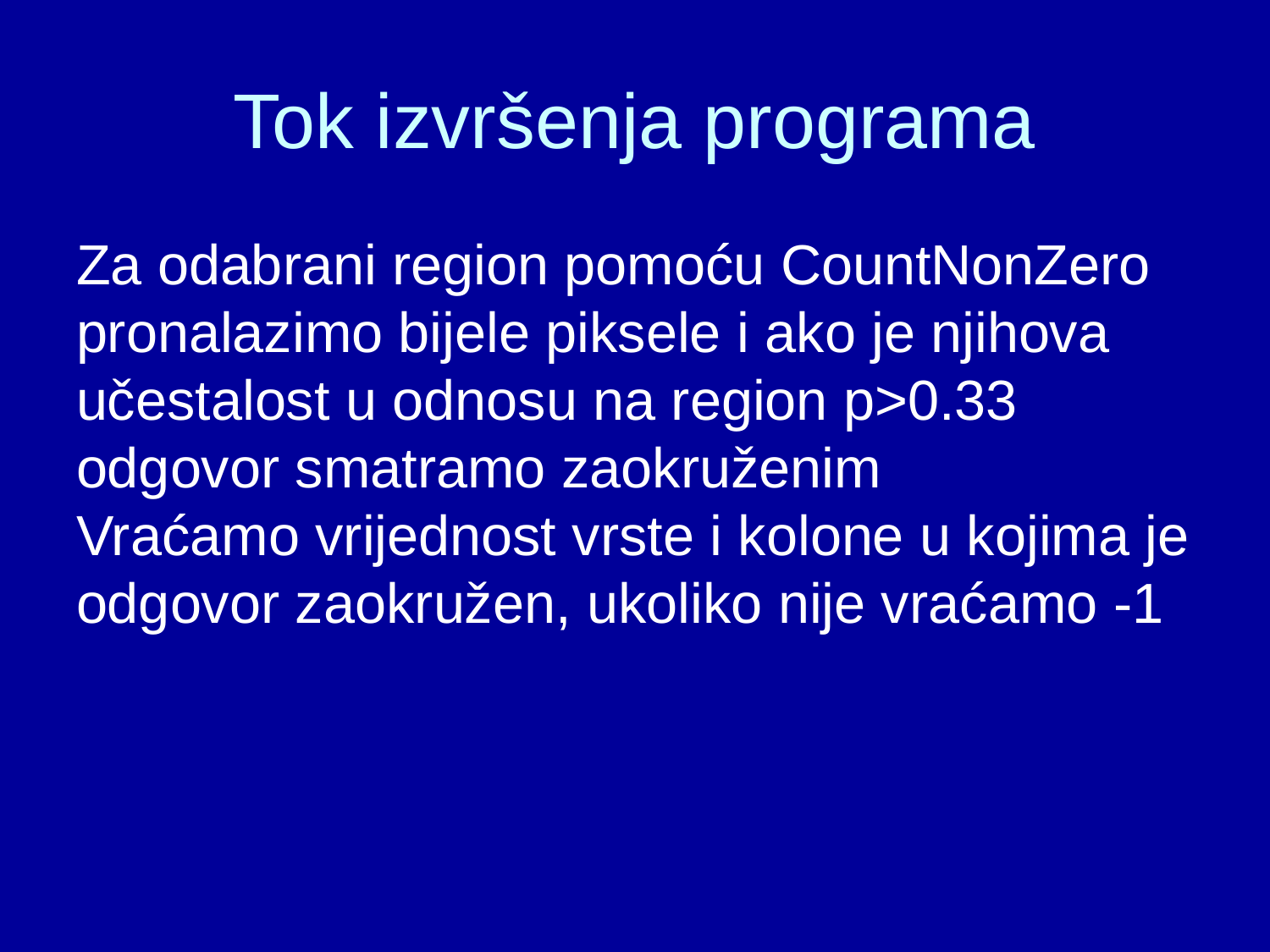

# Tok izvršenja programa
Za odabrani region pomoću CountNonZero pronalazimo bijele piksele i ako je njihova učestalost u odnosu na region p>0.33 odgovor smatramo zaokruženim
Vraćamo vrijednost vrste i kolone u kojima je odgovor zaokružen, ukoliko nije vraćamo -1